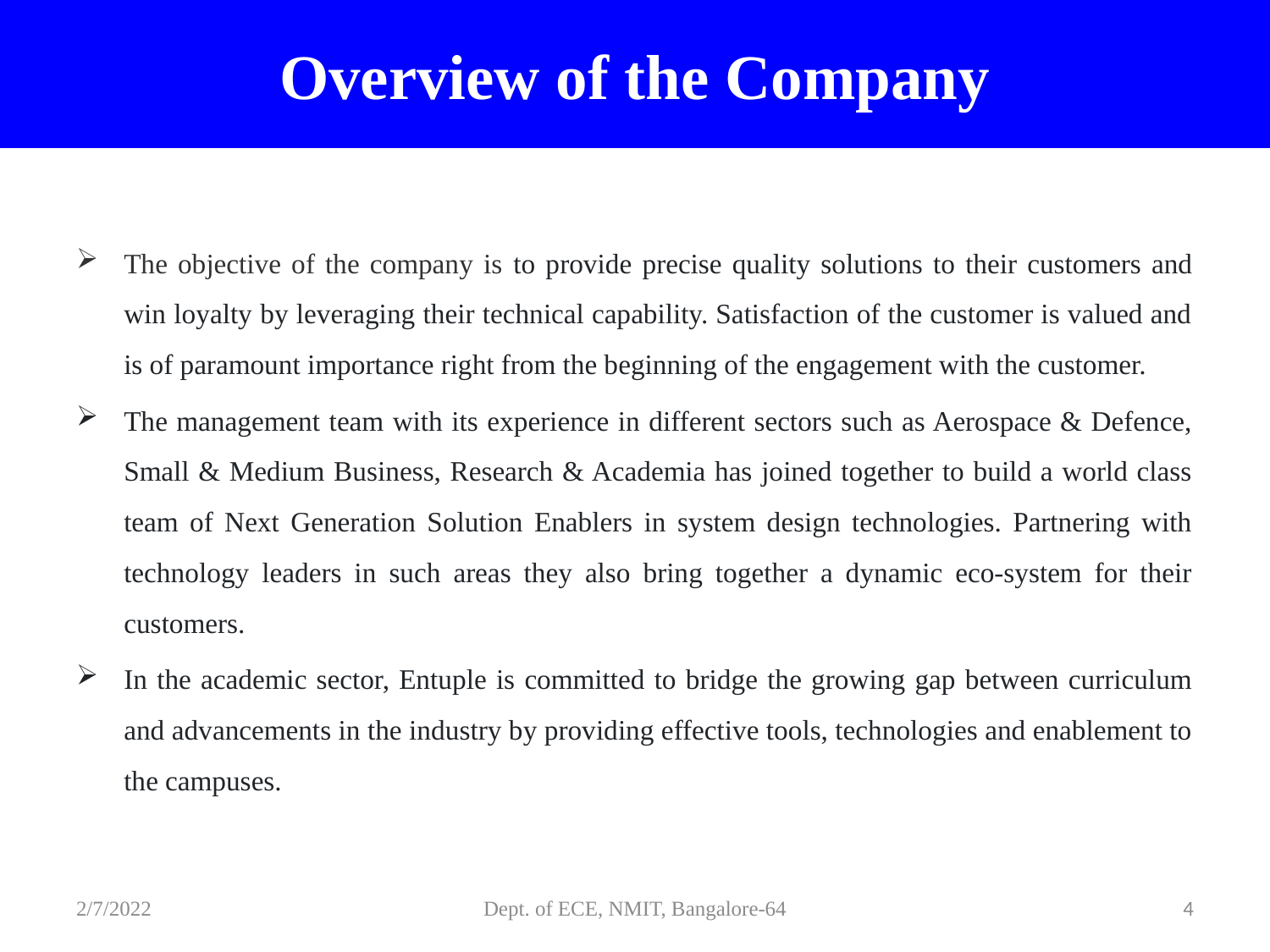

# Overview of the Company
The objective of the company is to provide precise quality solutions to their customers and win loyalty by leveraging their technical capability. Satisfaction of the customer is valued and is of paramount importance right from the beginning of the engagement with the customer.
The management team with its experience in different sectors such as Aerospace & Defence, Small & Medium Business, Research & Academia has joined together to build a world class team of Next Generation Solution Enablers in system design technologies. Partnering with technology leaders in such areas they also bring together a dynamic eco-system for their customers.
In the academic sector, Entuple is committed to bridge the growing gap between curriculum and advancements in the industry by providing effective tools, technologies and enablement to the campuses.

2/7/2022
Dept. of ECE, NMIT, Bangalore-64
4